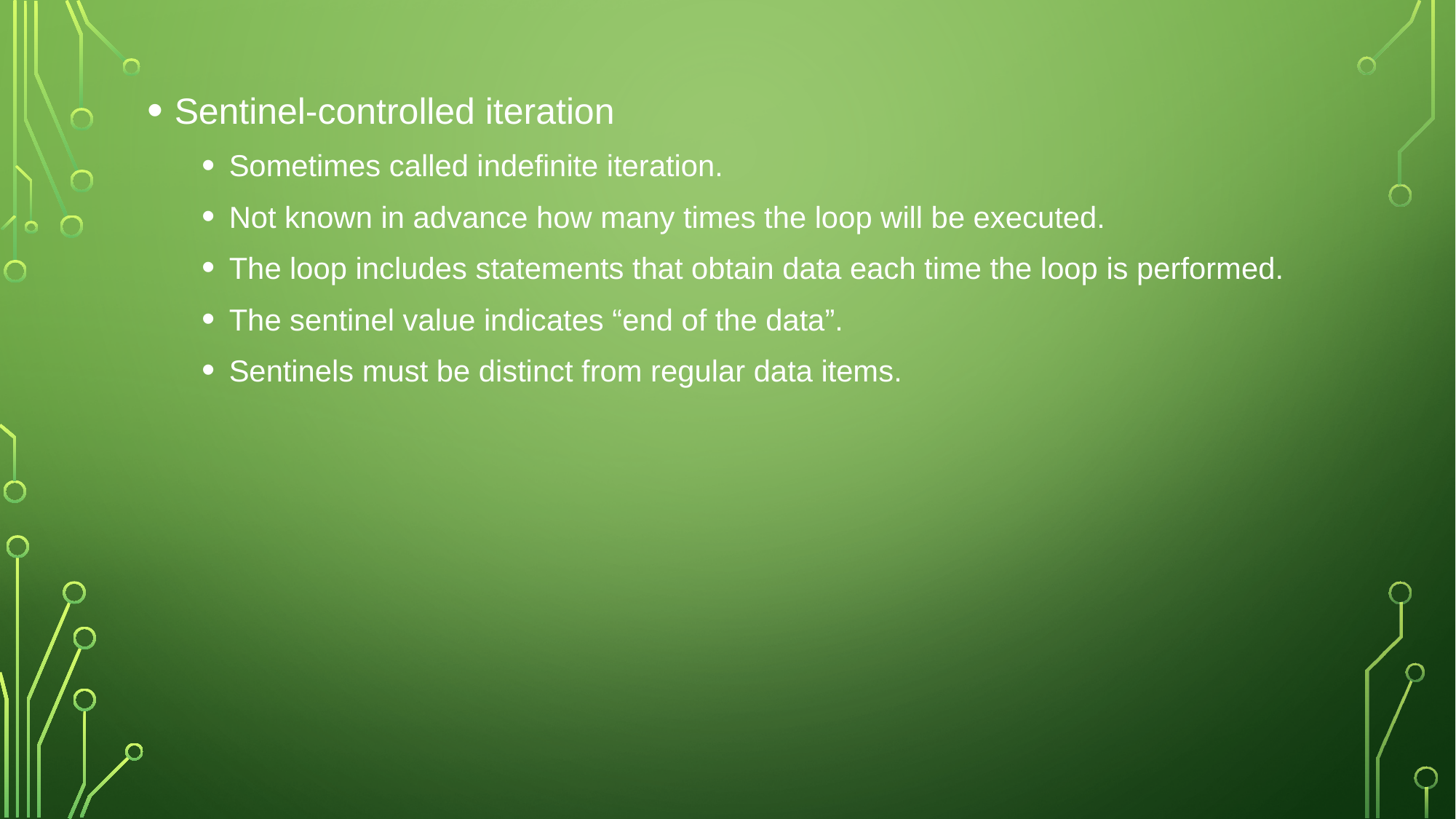

Sentinel-controlled iteration
Sometimes called indefinite iteration.
Not known in advance how many times the loop will be executed.
The loop includes statements that obtain data each time the loop is performed.
The sentinel value indicates “end of the data”.
Sentinels must be distinct from regular data items.